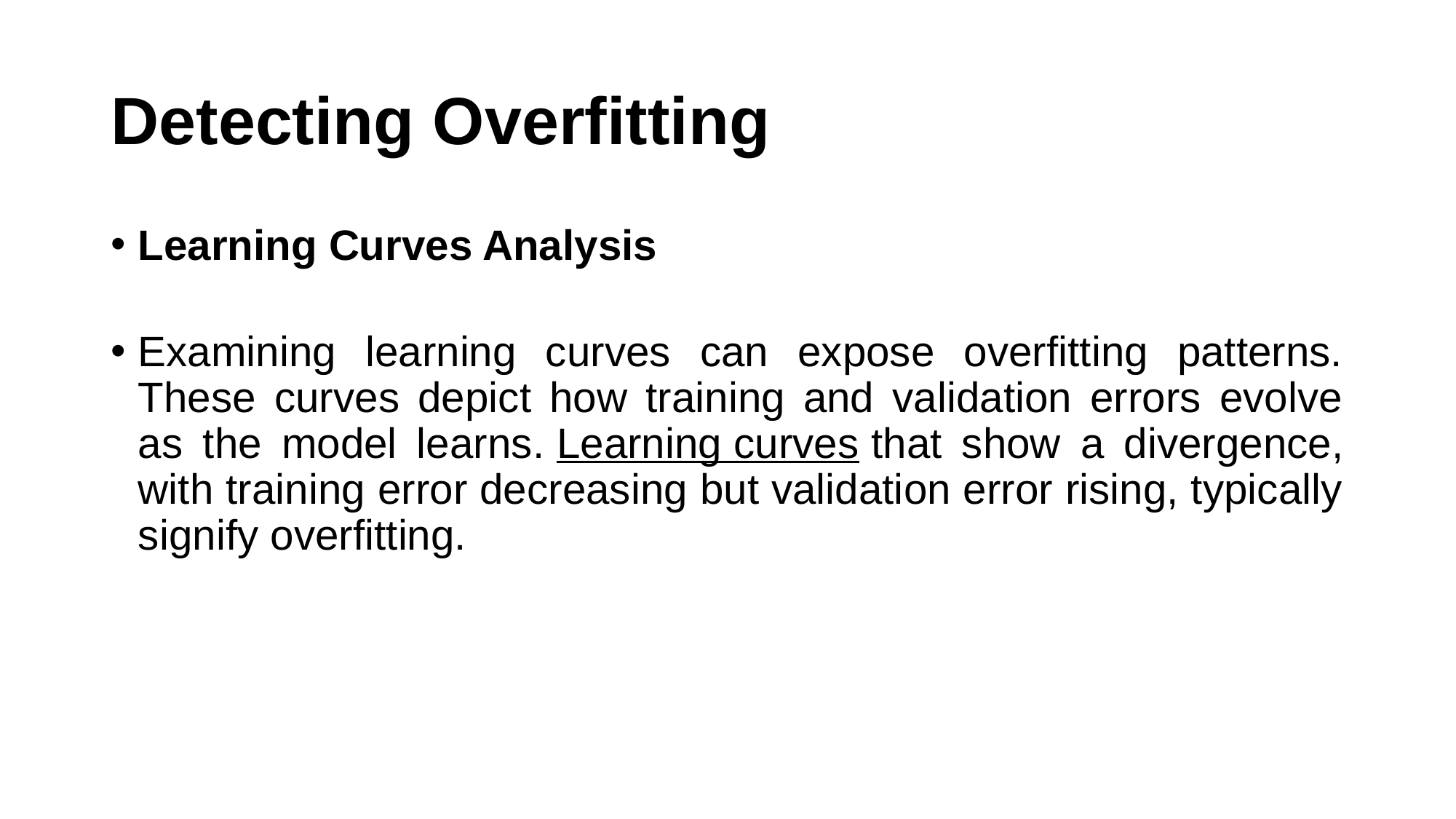

# Detecting Overfitting
Learning Curves Analysis
Examining learning curves can expose overfitting patterns. These curves depict how training and validation errors evolve as the model learns. Learning curves that show a divergence, with training error decreasing but validation error rising, typically signify overfitting.